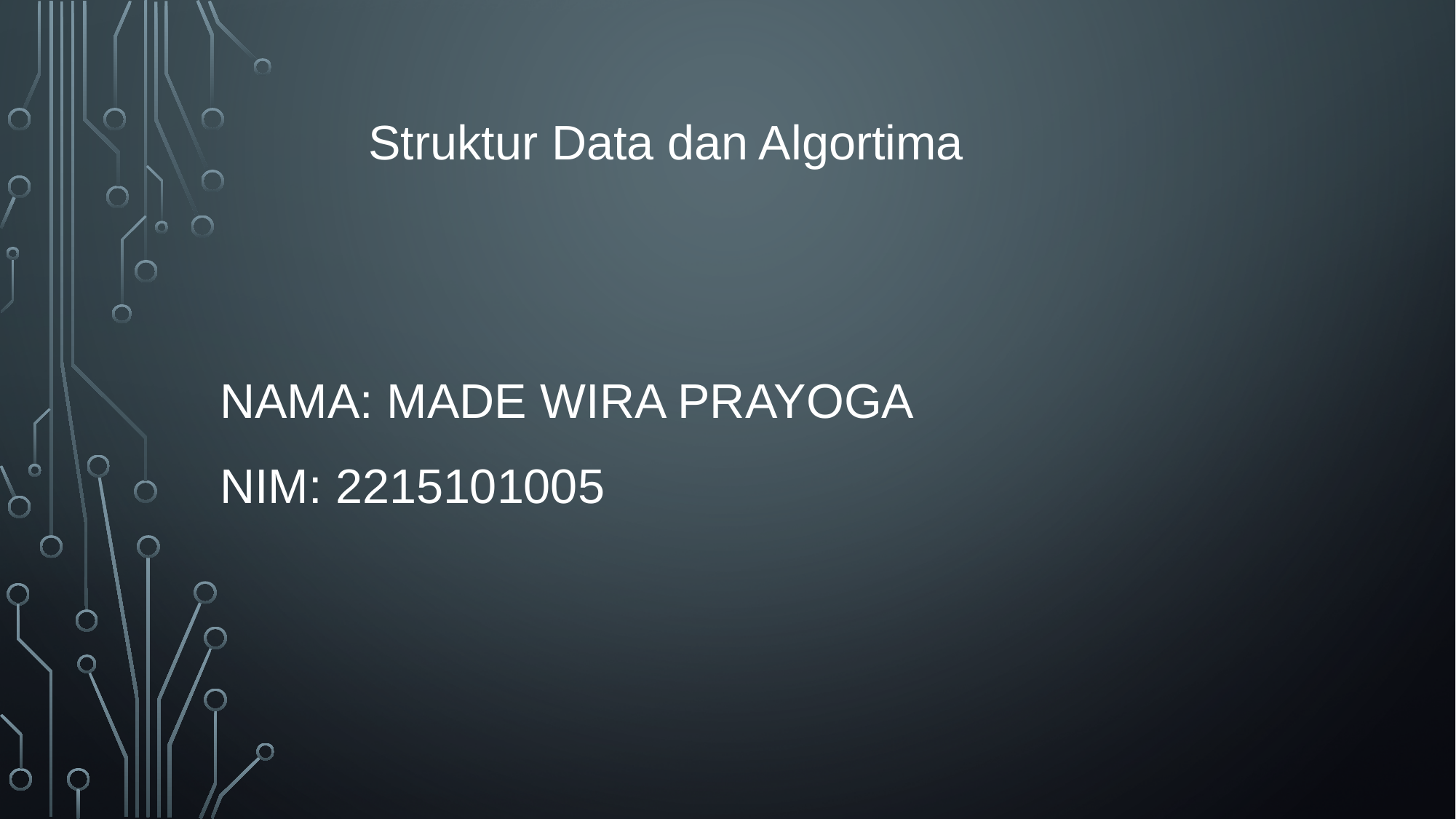

Struktur Data dan Algortima
Nama: Made Wira Prayoga
Nim: 2215101005